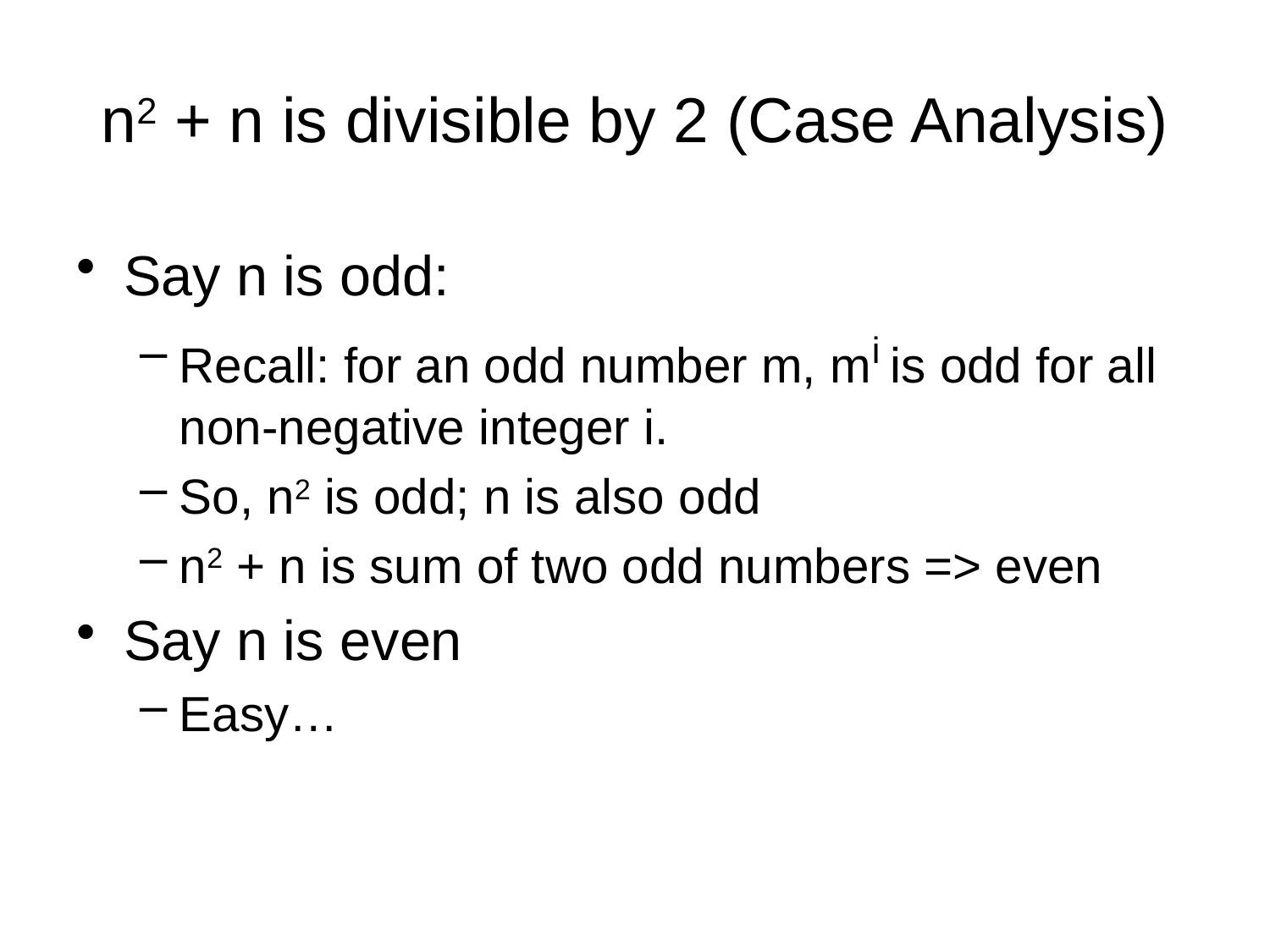

# n2 + n is divisible by 2 (Case Analysis)
Say n is odd:
Recall: for an odd number m, mi is odd for all non-negative integer i.
So, n2 is odd; n is also odd
n2 + n is sum of two odd numbers => even
Say n is even
Easy…